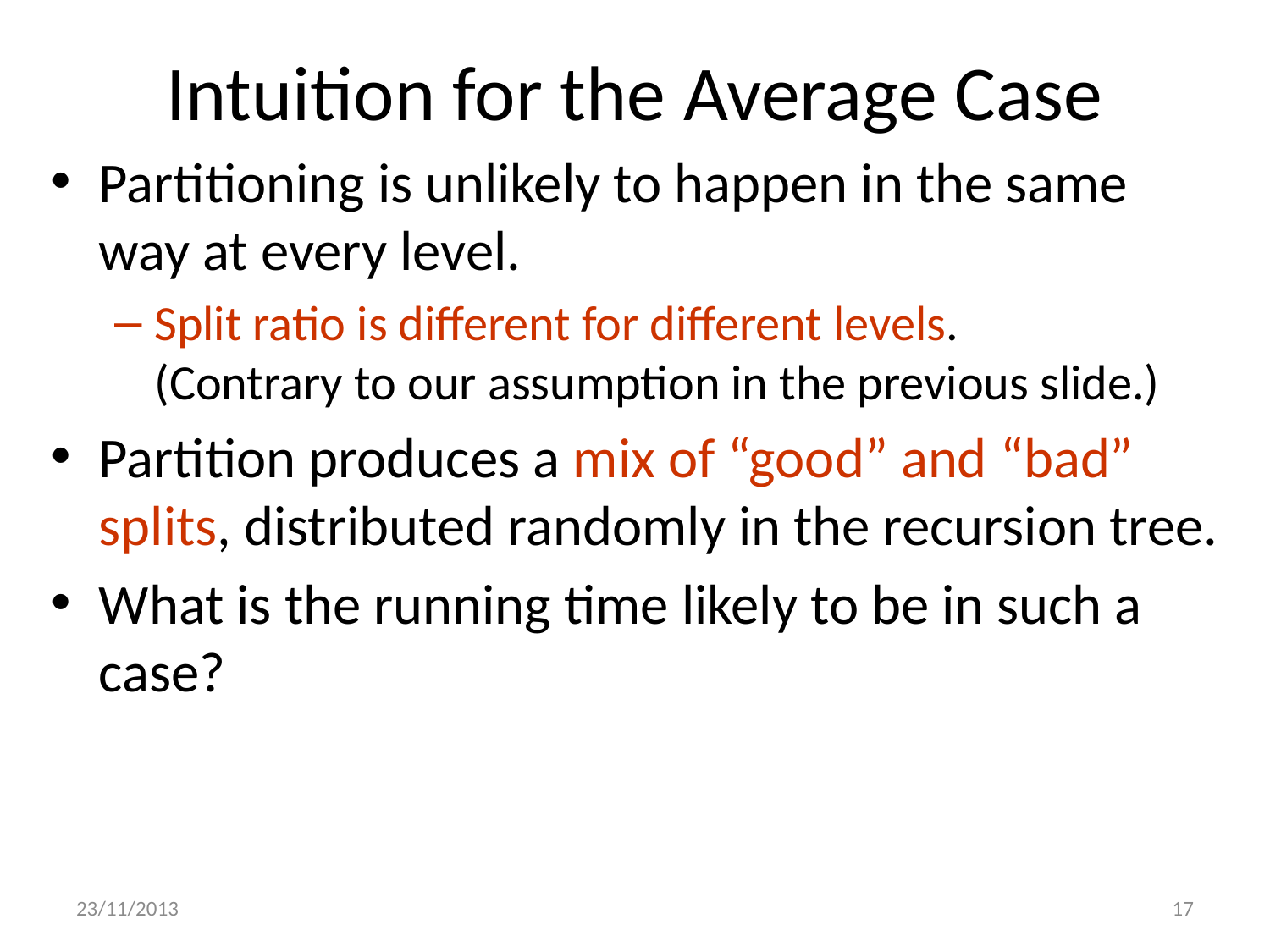

# Intuition for the Average Case
Partitioning is unlikely to happen in the same way at every level.
Split ratio is different for different levels.
(Contrary to our assumption in the previous slide.)
Partition produces a mix of “good” and “bad” splits, distributed randomly in the recursion tree.
What is the running time likely to be in such a case?

23/11/2013
17